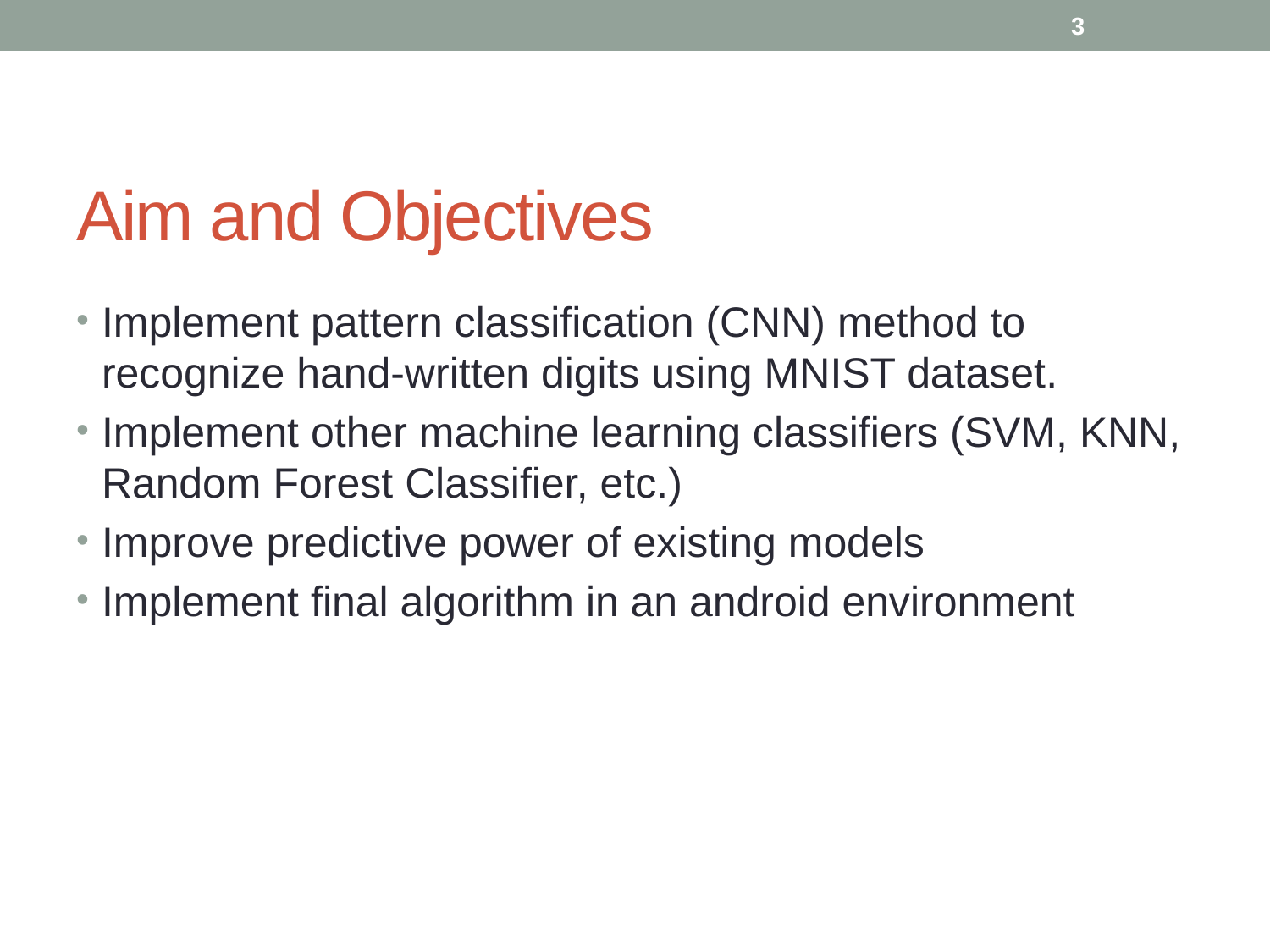

3
# Aim and Objectives
Implement pattern classification (CNN) method to recognize hand-written digits using MNIST dataset.
Implement other machine learning classifiers (SVM, KNN, Random Forest Classifier, etc.)
Improve predictive power of existing models
Implement final algorithm in an android environment